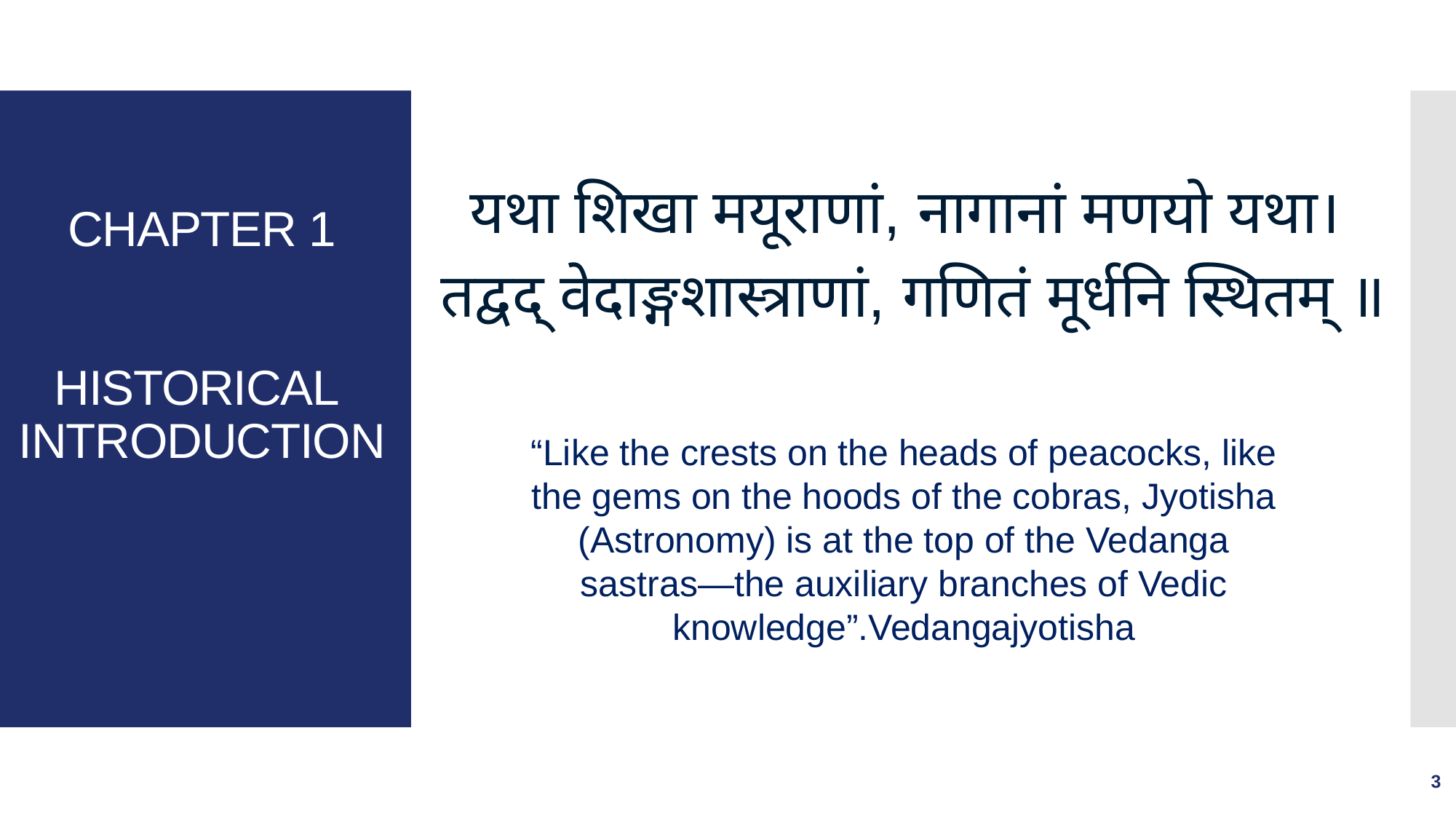

यथा शिखा मयूराणां, नागानां मणयो यथा।
तद्वद् वेदाङ्गशास्त्राणां, गणितं मूर्धनि स्थितम् ॥
# CHAPTER 1 HISTORICAL  INTRODUCTION
“Like the crests on the heads of peacocks, like the gems on the hoods of the cobras, Jyotisha (Astronomy) is at the top of the Vedanga sastras—the auxiliary branches of Vedic knowledge”.Vedangajyotisha
3